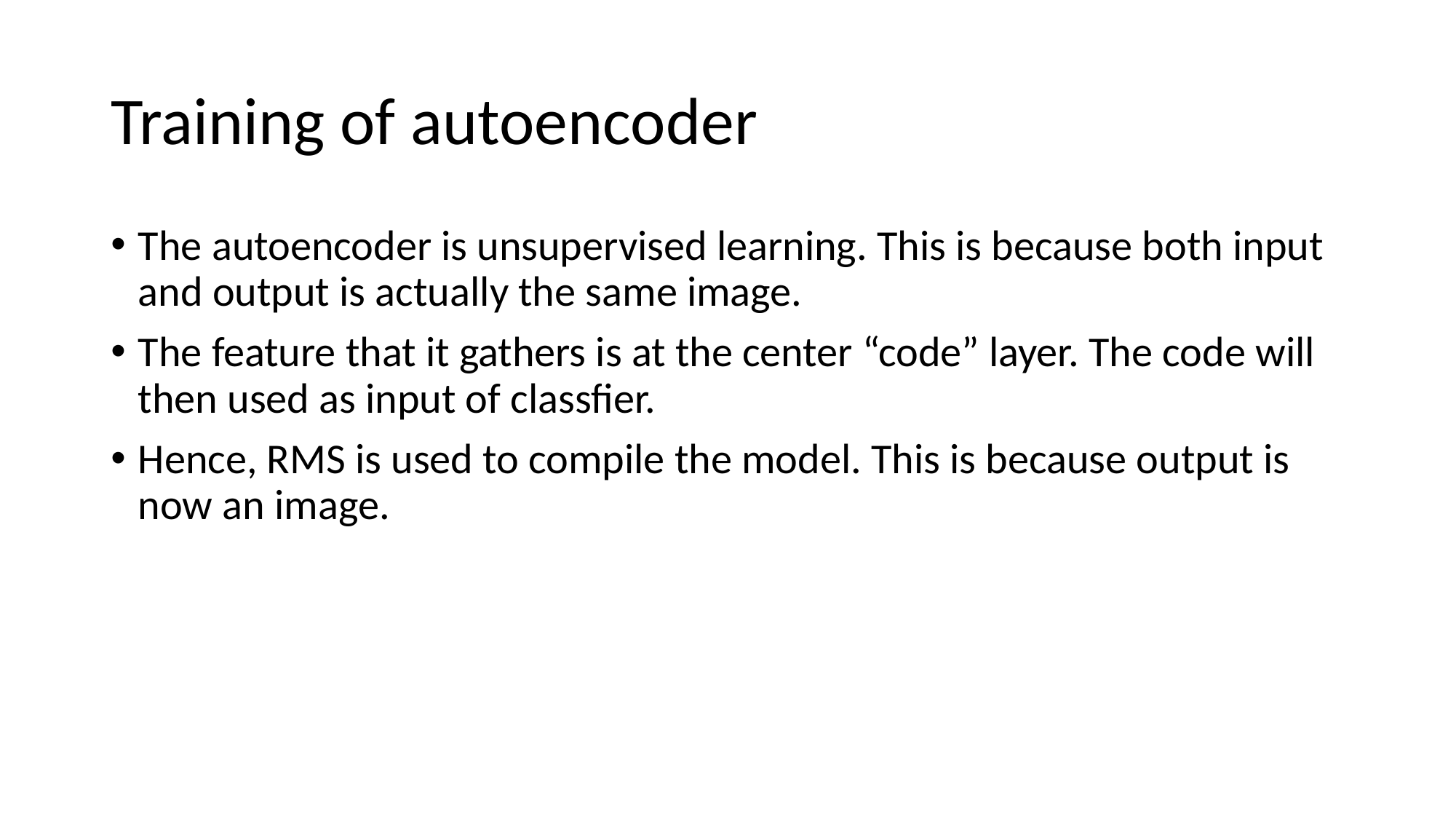

# Training of autoencoder
The autoencoder is unsupervised learning. This is because both input and output is actually the same image.
The feature that it gathers is at the center “code” layer. The code will then used as input of classfier.
Hence, RMS is used to compile the model. This is because output is now an image.